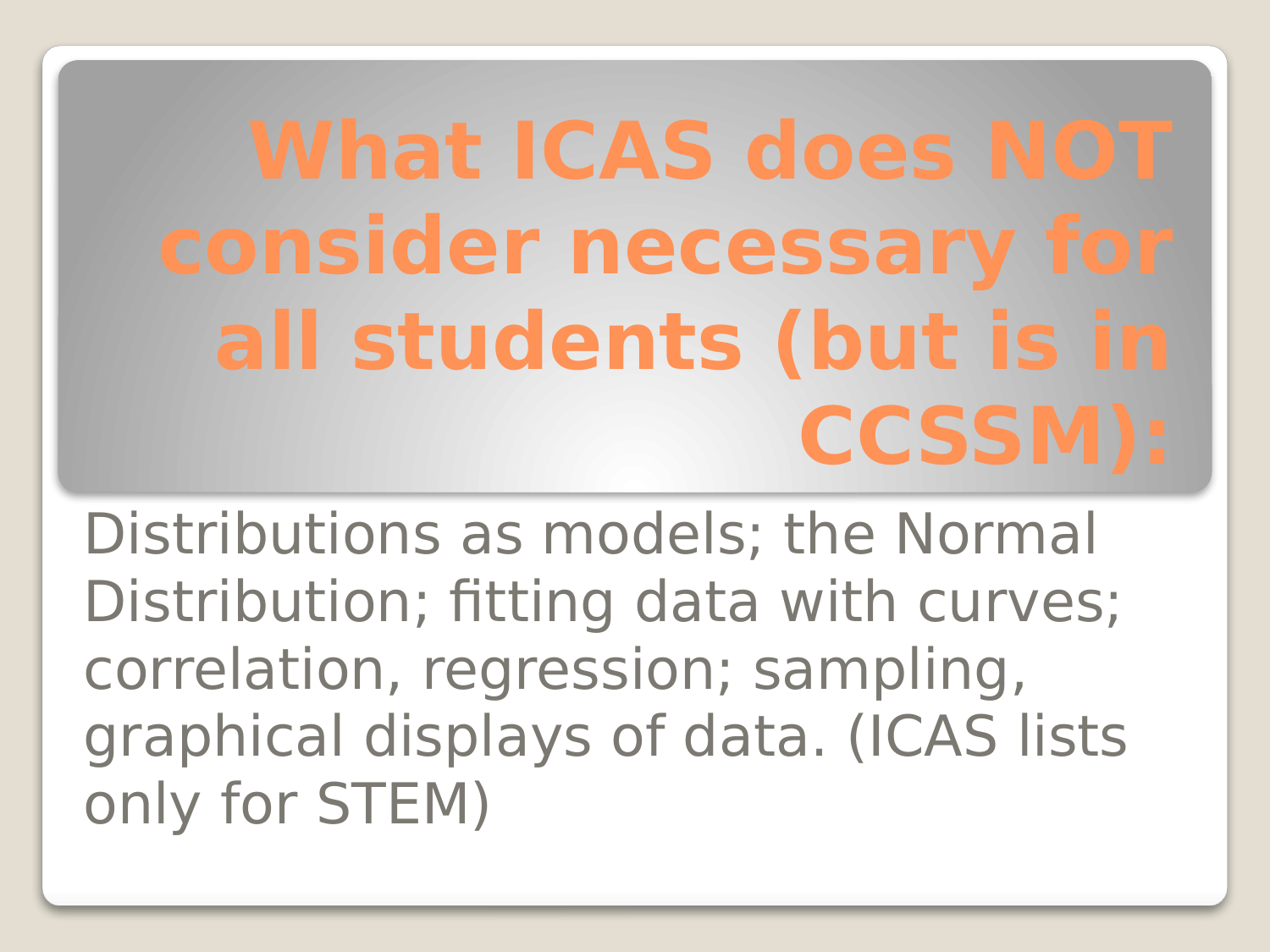

# What ICAS does NOT consider necessary for all students (but is in CCSSM):
Distributions as models; the Normal Distribution; fitting data with curves; correlation, regression; sampling, graphical displays of data. (ICAS lists only for STEM)